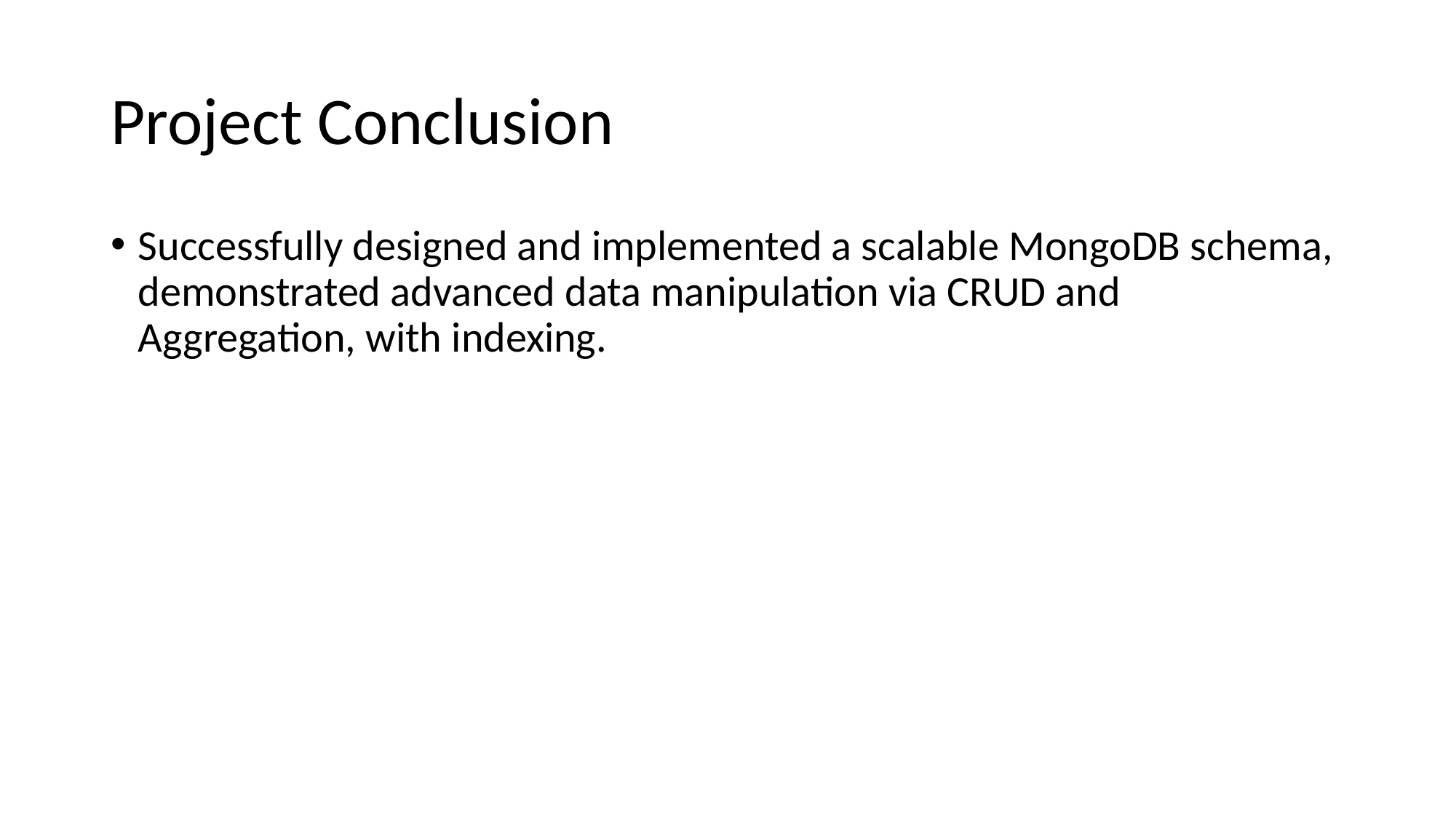

# Project Conclusion
Successfully designed and implemented a scalable MongoDB schema, demonstrated advanced data manipulation via CRUD and Aggregation, with indexing.